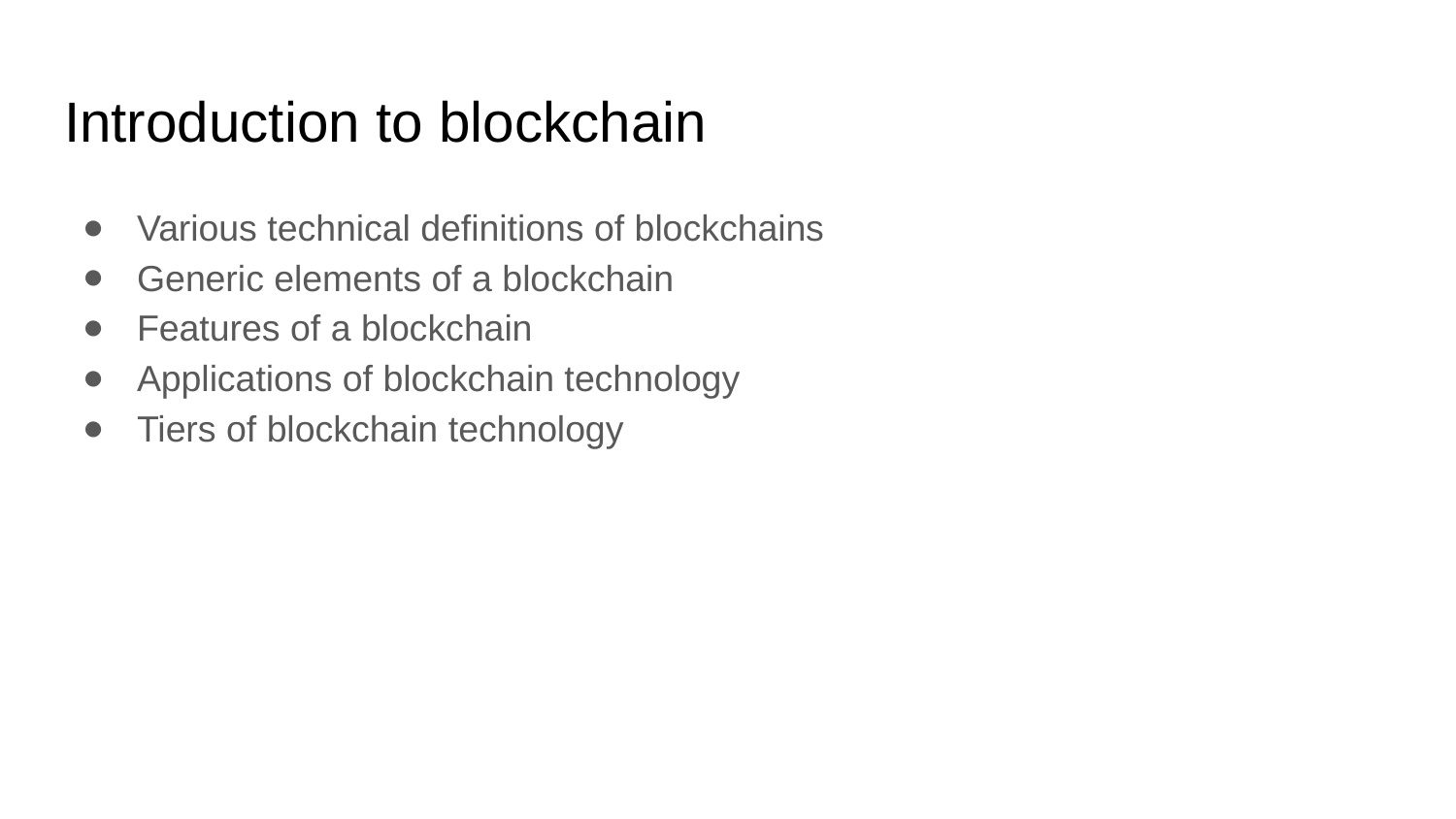

# Introduction to blockchain
Various technical definitions of blockchains
Generic elements of a blockchain
Features of a blockchain
Applications of blockchain technology
Tiers of blockchain technology